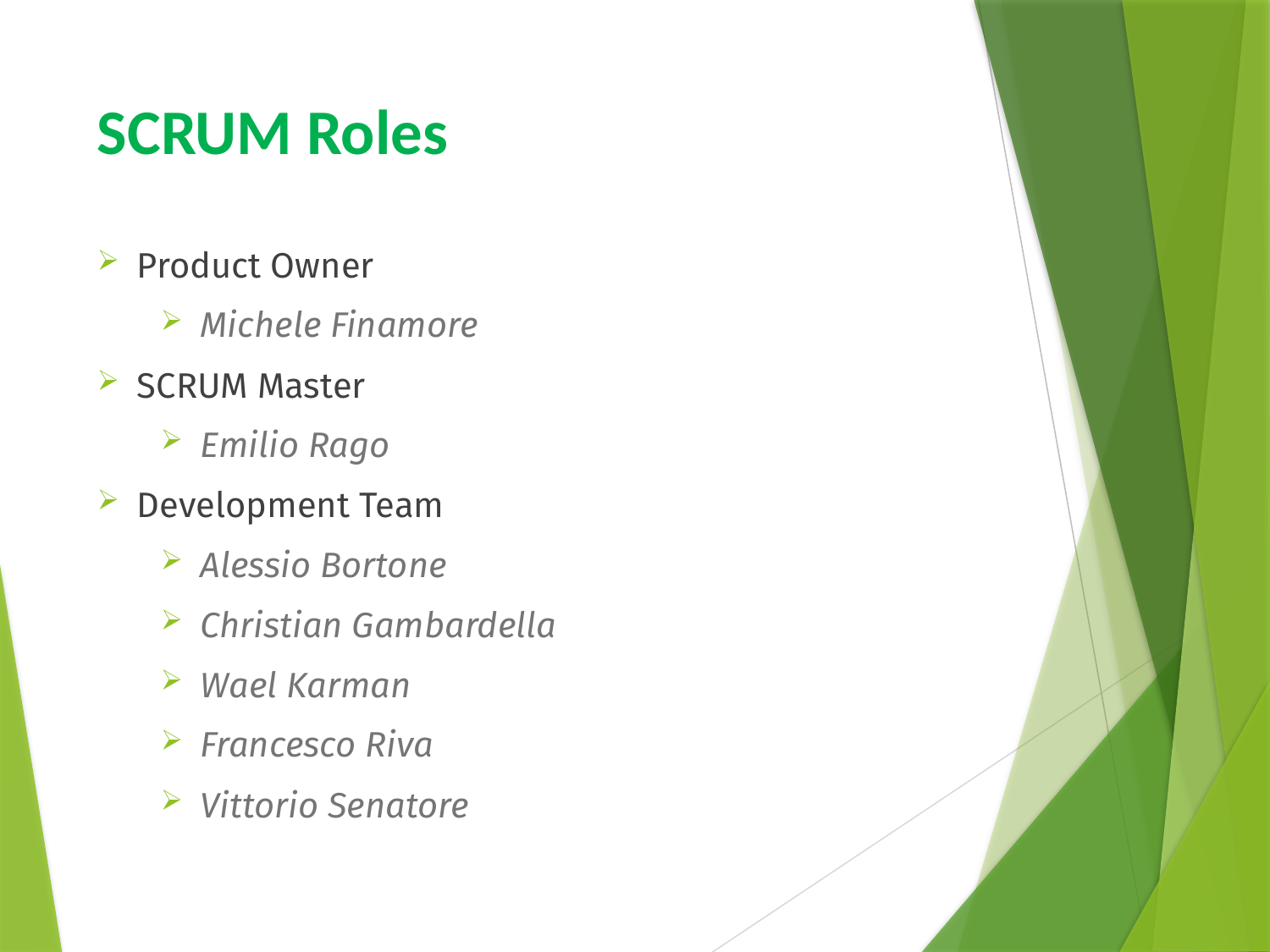

# SCRUM Roles
Product Owner
Michele Finamore
SCRUM Master
Emilio Rago
Development Team
Alessio Bortone
Christian Gambardella
Wael Karman
Francesco Riva
Vittorio Senatore